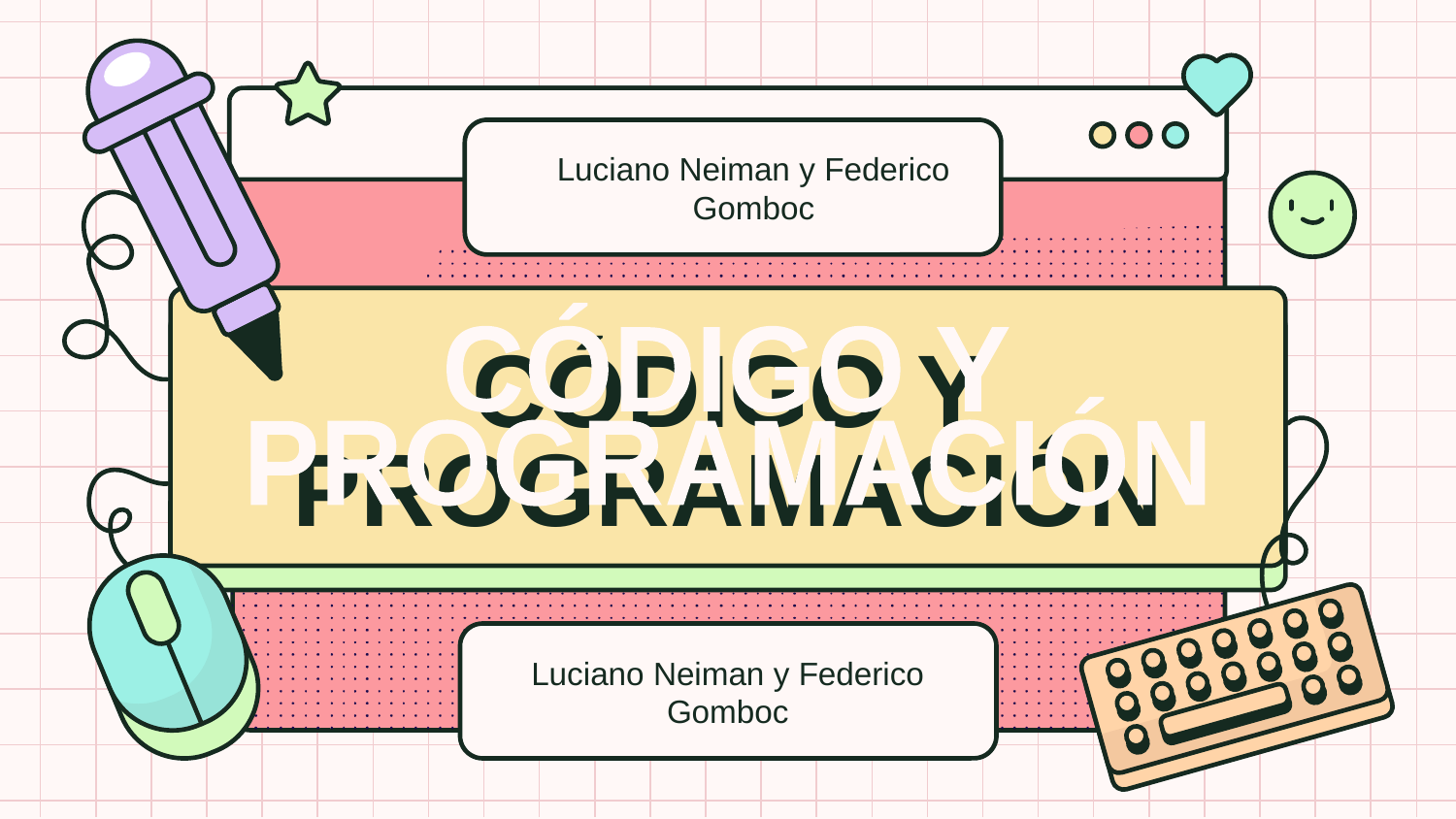

Luciano Neiman y Federico Gomboc

CÓDIGO Y
PROGRAMACIÓN
CÓDIGO Y PROGRAMACIÓN

Luciano Neiman y Federico Gomboc